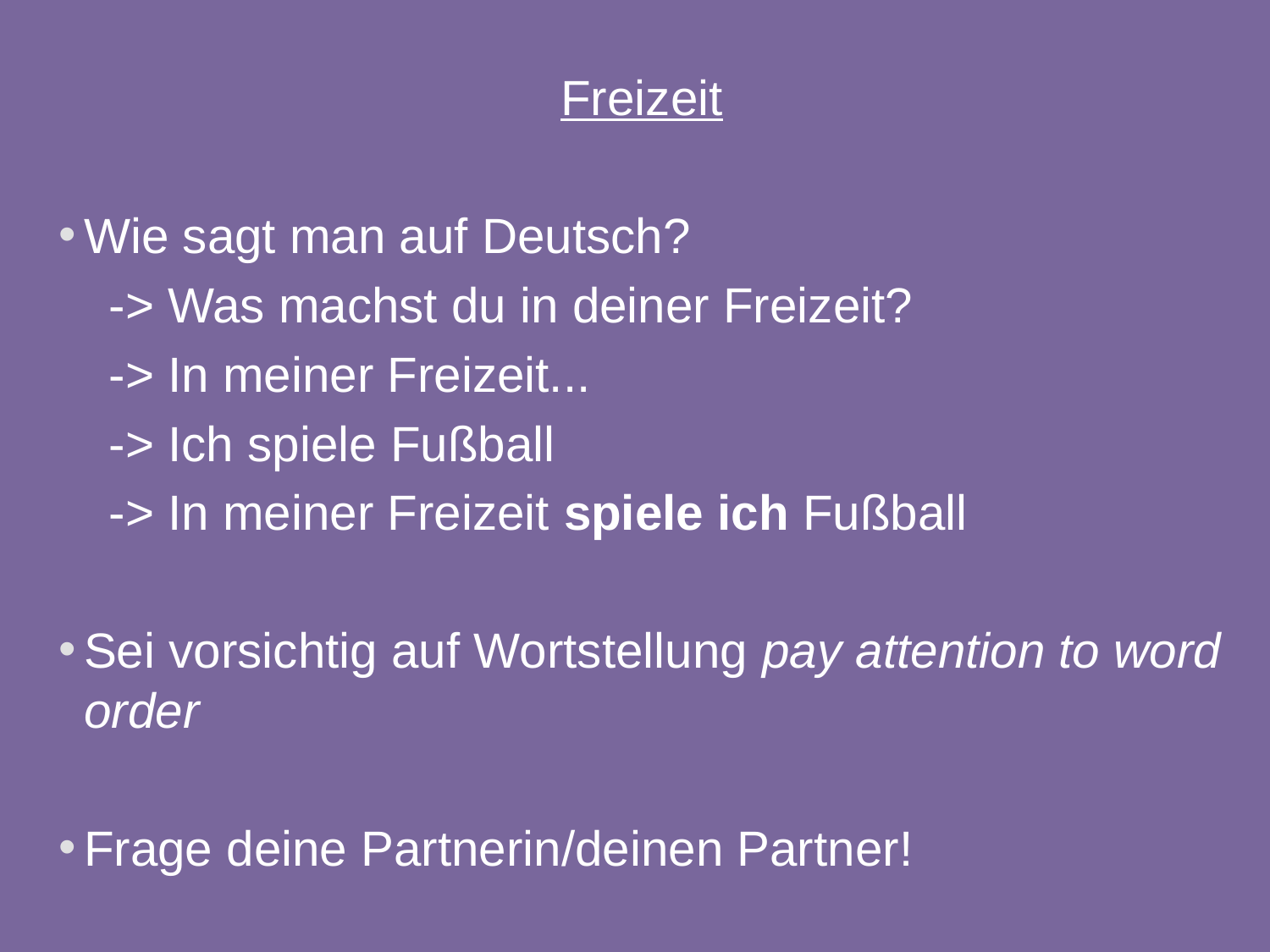

Freizeit

Wie sagt man auf Deutsch?
-> Was machst du in deiner Freizeit?
-> In meiner Freizeit...
-> Ich spiele Fußball
-> In meiner Freizeit spiele ich Fußball

Sei vorsichtig auf Wortstellung pay attention to word order

Frage deine Partnerin/deinen Partner!

8